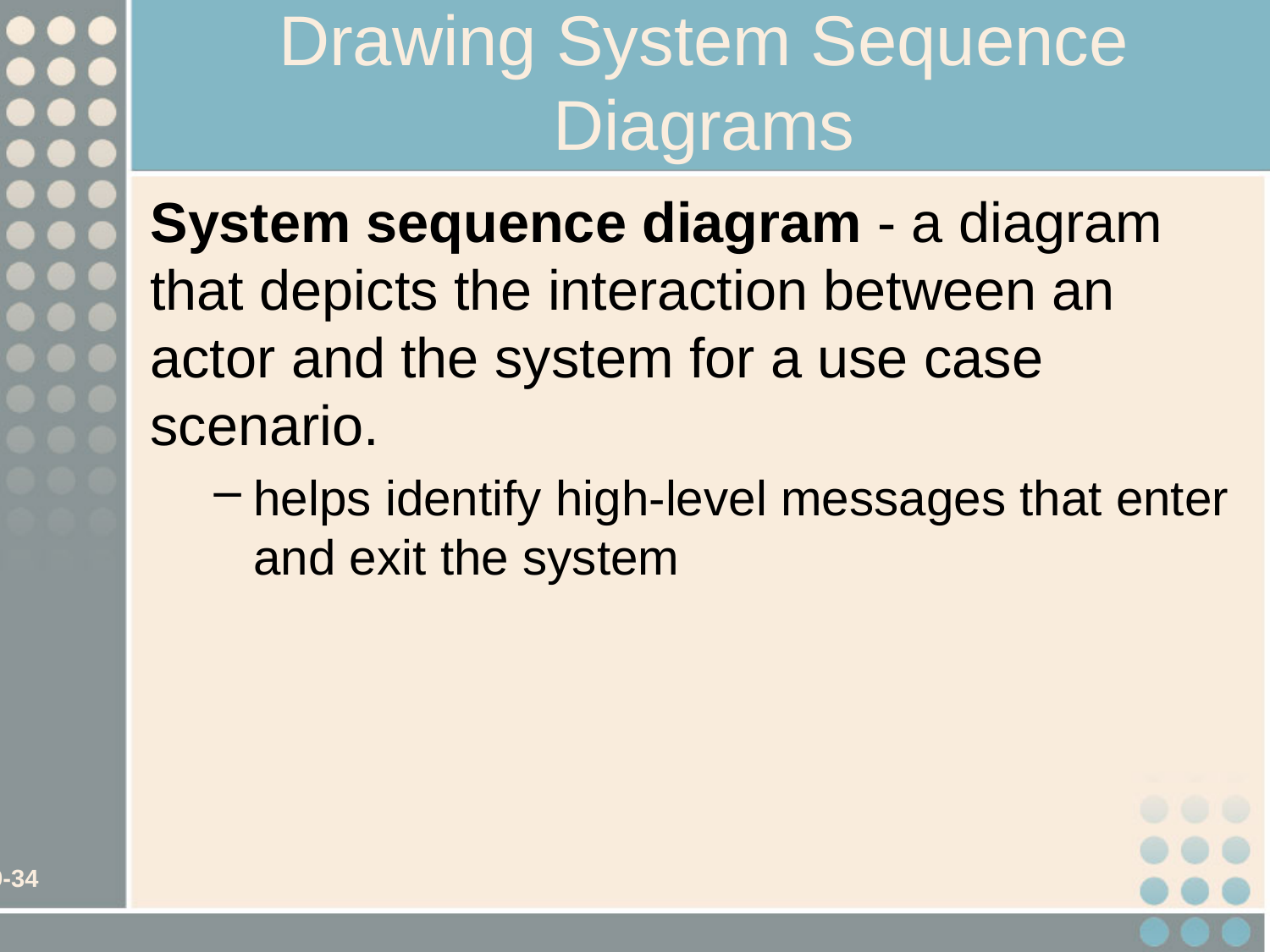

# Drawing System Sequence Diagrams
System sequence diagram - a diagram that depicts the interaction between an actor and the system for a use case scenario.
helps identify high-level messages that enter and exit the system